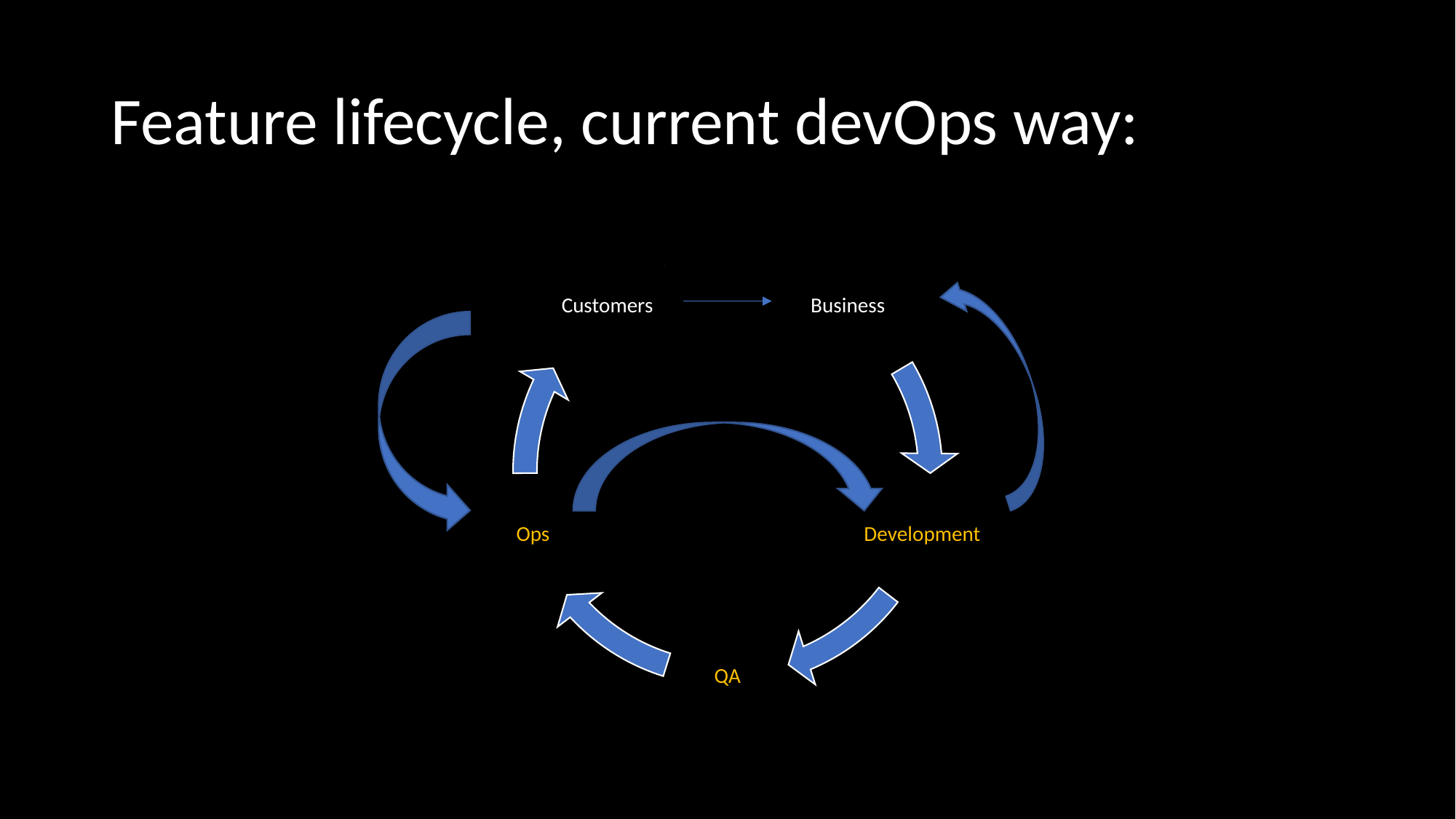

# Feature lifecycle, current devOps way:

Business
Development
QA
Ops
Customers